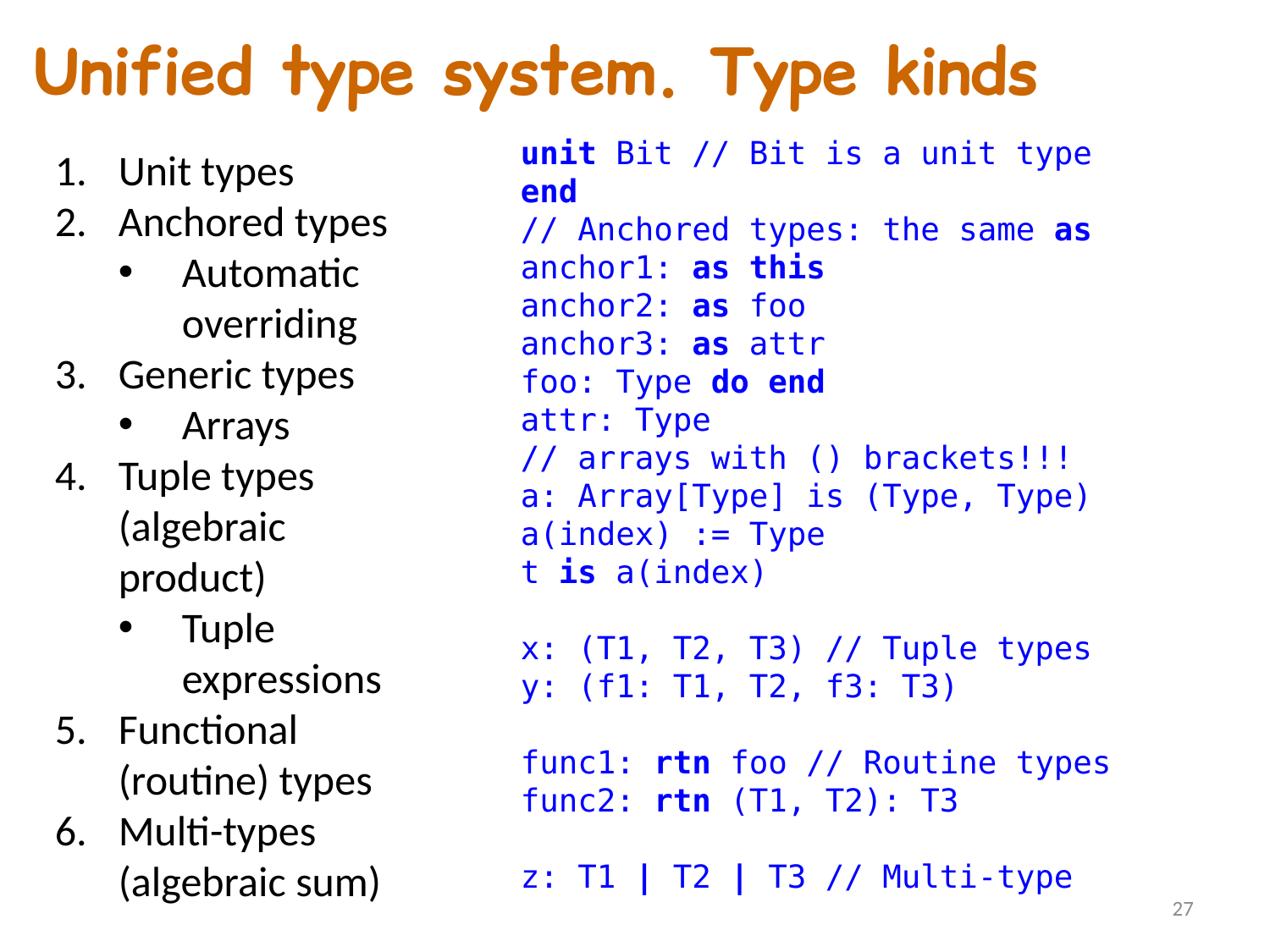

Unified type system. Type kinds
unit Bit // Bit is a unit type
end
// Anchored types: the same as
anchor1: as this
anchor2: as foo
anchor3: as attr
foo: Type do end
attr: Type
// arrays with () brackets!!!
a: Array[Type] is (Type, Type)
a(index) := Type
t is a(index)

x: (T1, T2, T3) // Tuple types
y: (f1: T1, T2, f3: T3)

func1: rtn foo // Routine types
func2: rtn (T1, T2): T3

z: T1 | T2 | T3 // Multi-type
Unit types
Anchored types
Automatic overriding
Generic types
Arrays
Tuple types (algebraic product)
Tuple expressions
Functional (routine) types
Multi-types (algebraic sum)
27